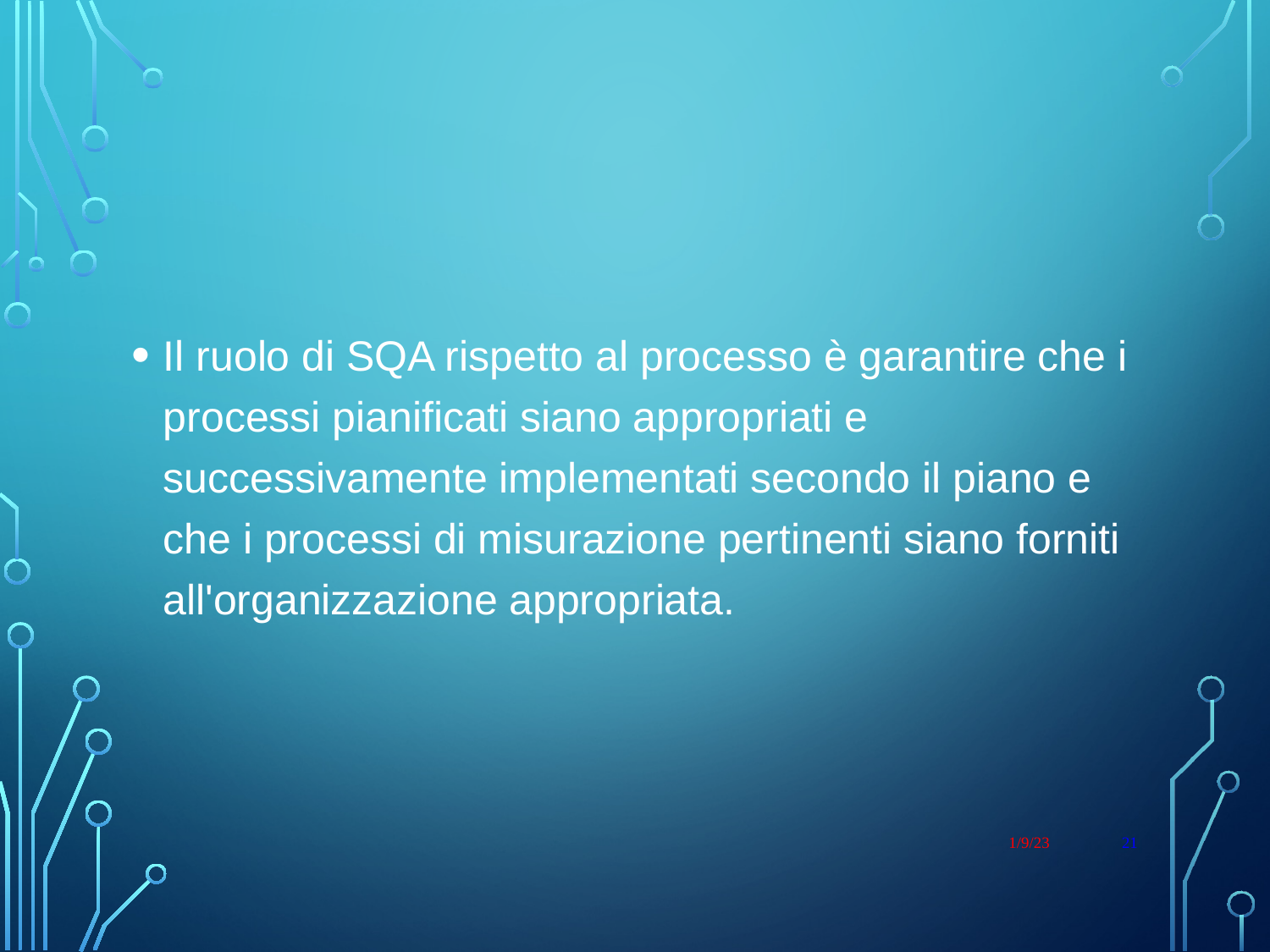

#
Il ruolo di SQA rispetto al processo è garantire che i processi pianificati siano appropriati e successivamente implementati secondo il piano e che i processi di misurazione pertinenti siano forniti all'organizzazione appropriata.
1/9/23
21